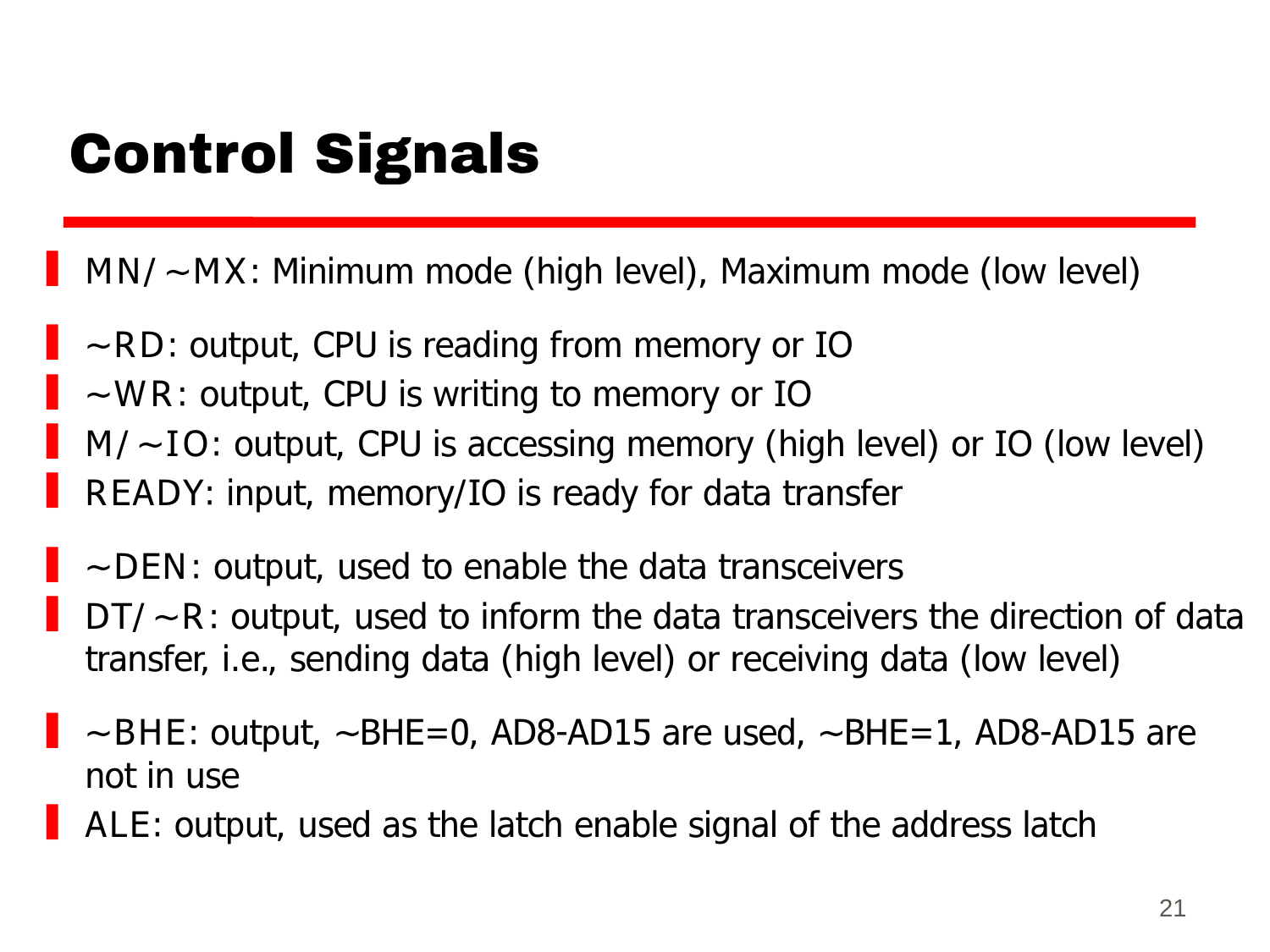

# Control Signals
MN/~MX: Minimum mode (high level), Maximum mode (low level)
~RD: output, CPU is reading from memory or IO
~WR: output, CPU is writing to memory or IO
M/~IO: output, CPU is accessing memory (high level) or IO (low level)
READY: input, memory/IO is ready for data transfer
~DEN: output, used to enable the data transceivers
DT/~R: output, used to inform the data transceivers the direction of data transfer, i.e., sending data (high level) or receiving data (low level)
~BHE: output, ~BHE=0, AD8-AD15 are used, ~BHE=1, AD8-AD15 are not in use
ALE: output, used as the latch enable signal of the address latch

21